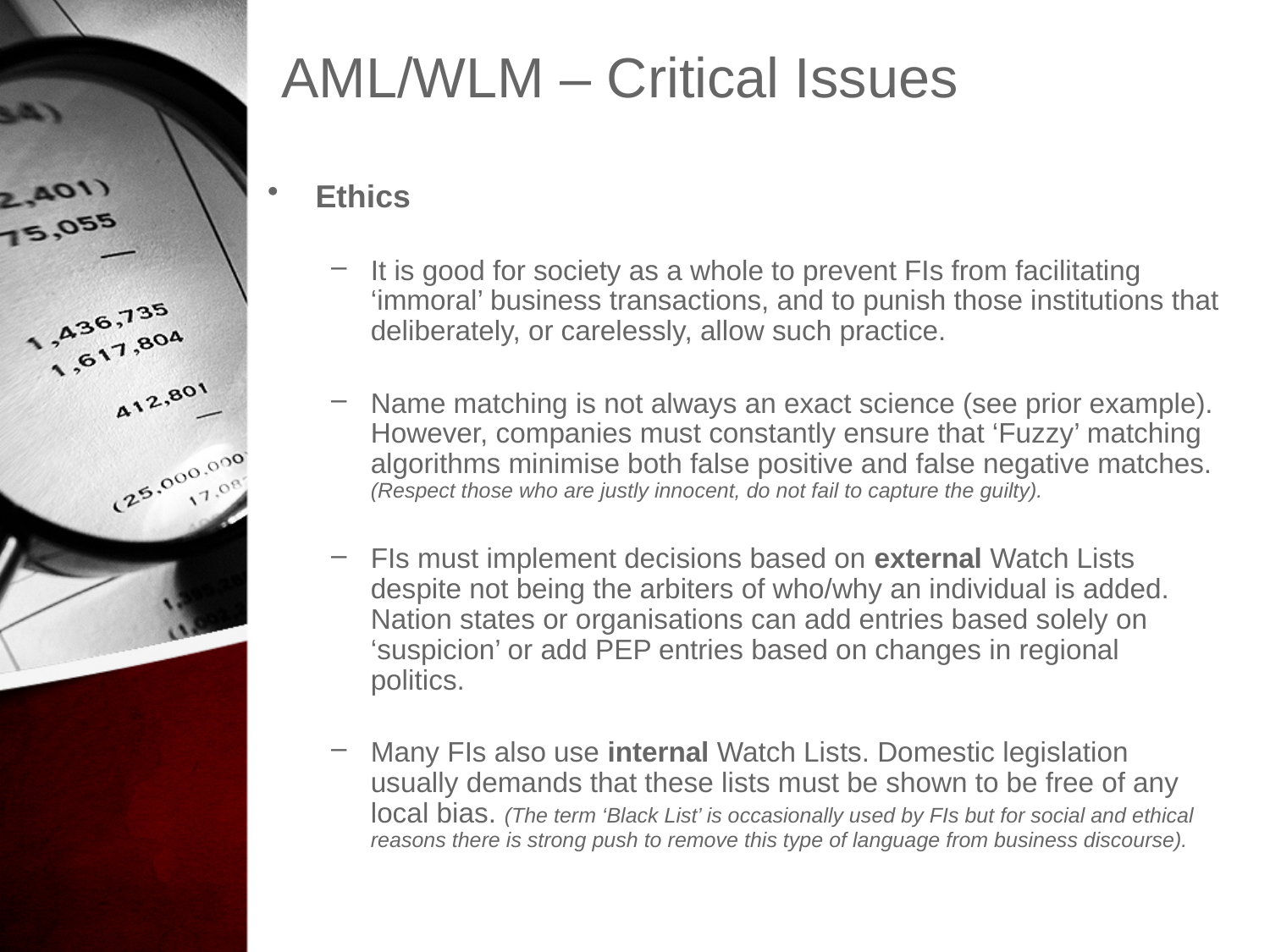

# AML/WLM – Critical Issues

Ethics

It is good for society as a whole to prevent FIs from facilitating ‘immoral’ business transactions, and to punish those institutions that deliberately, or carelessly, allow such practice.

Name matching is not always an exact science (see prior example). However, companies must constantly ensure that ‘Fuzzy’ matching algorithms minimise both false positive and false negative matches. (Respect those who are justly innocent, do not fail to capture the guilty).

FIs must implement decisions based on external Watch Lists despite not being the arbiters of who/why an individual is added. Nation states or organisations can add entries based solely on ‘suspicion’ or add PEP entries based on changes in regional politics.

Many FIs also use internal Watch Lists. Domestic legislation usually demands that these lists must be shown to be free of any local bias. (The term ‘Black List’ is occasionally used by FIs but for social and ethical reasons there is strong push to remove this type of language from business discourse).